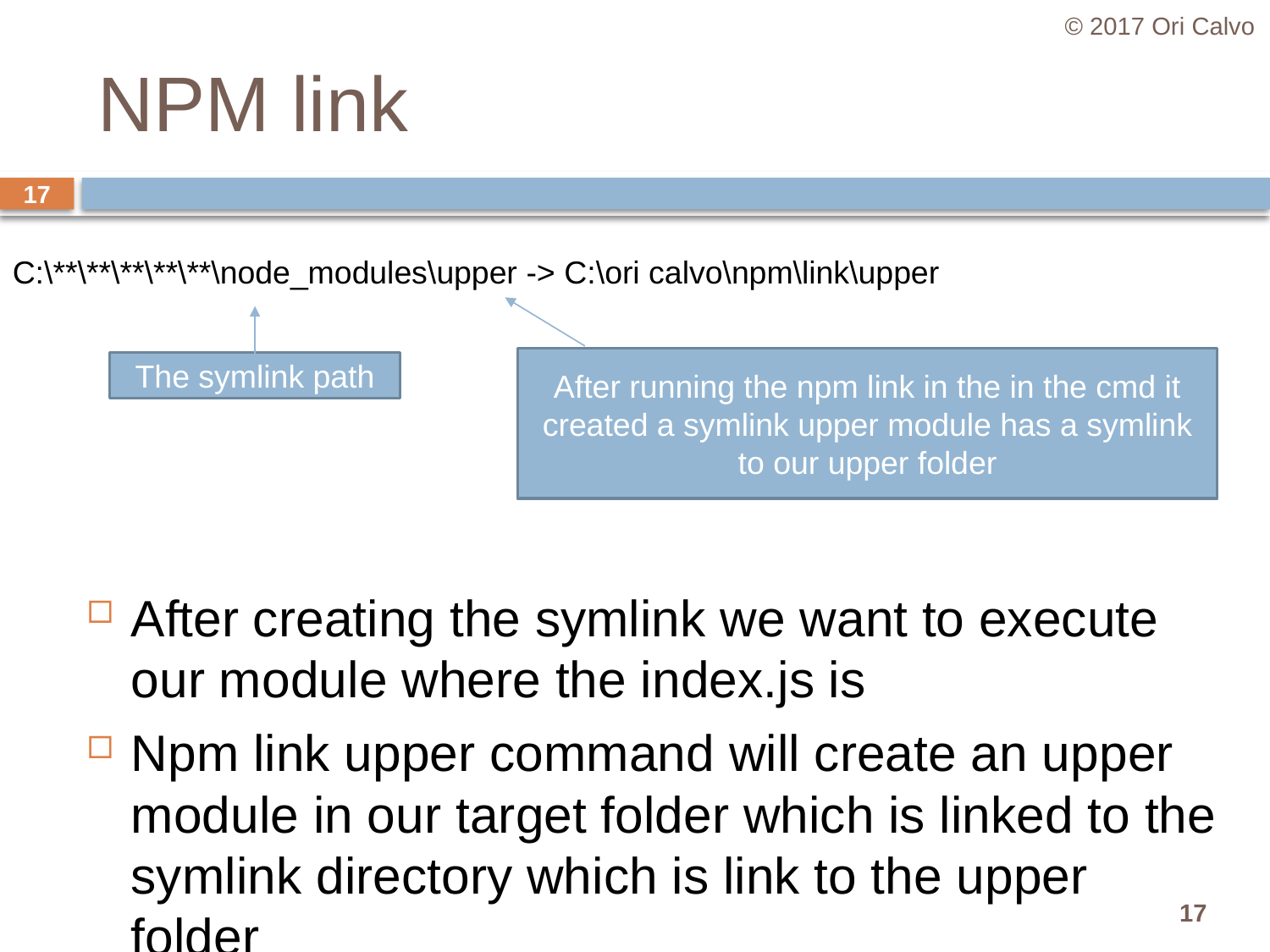

© 2017 Ori Calvo
# NPM link
17
C:\**\**\**\**\**\node_modules\upper -> C:\ori calvo\npm\link\upper
After running the npm link in the in the cmd it created a symlink upper module has a symlink to our upper folder
The symlink path
After creating the symlink we want to execute our module where the index.js is
Npm link upper command will create an upper module in our target folder which is linked to the symlink directory which is link to the upper folder